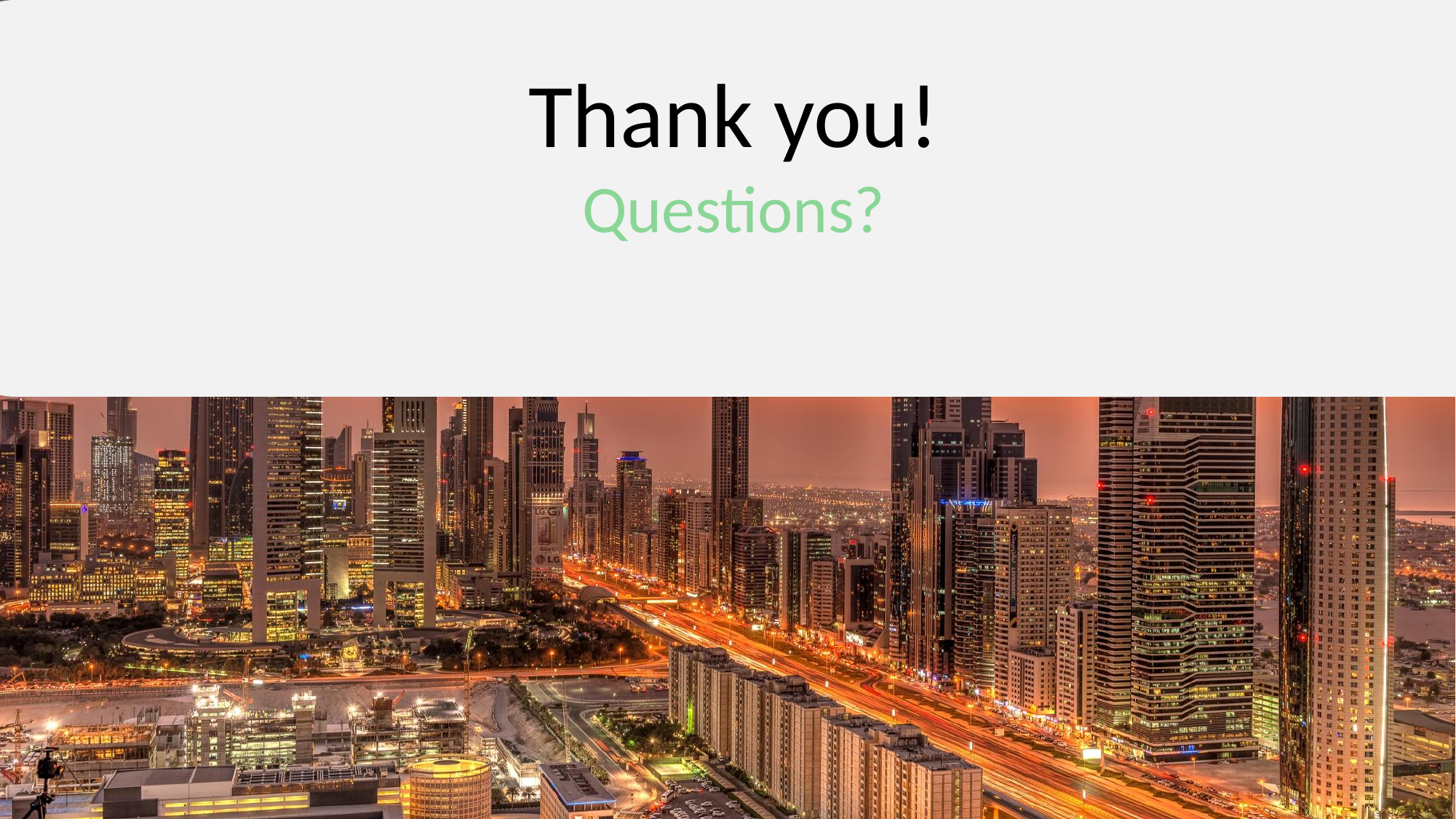

# MEET ME
Thank you!
Questions?
TURINGEEKS